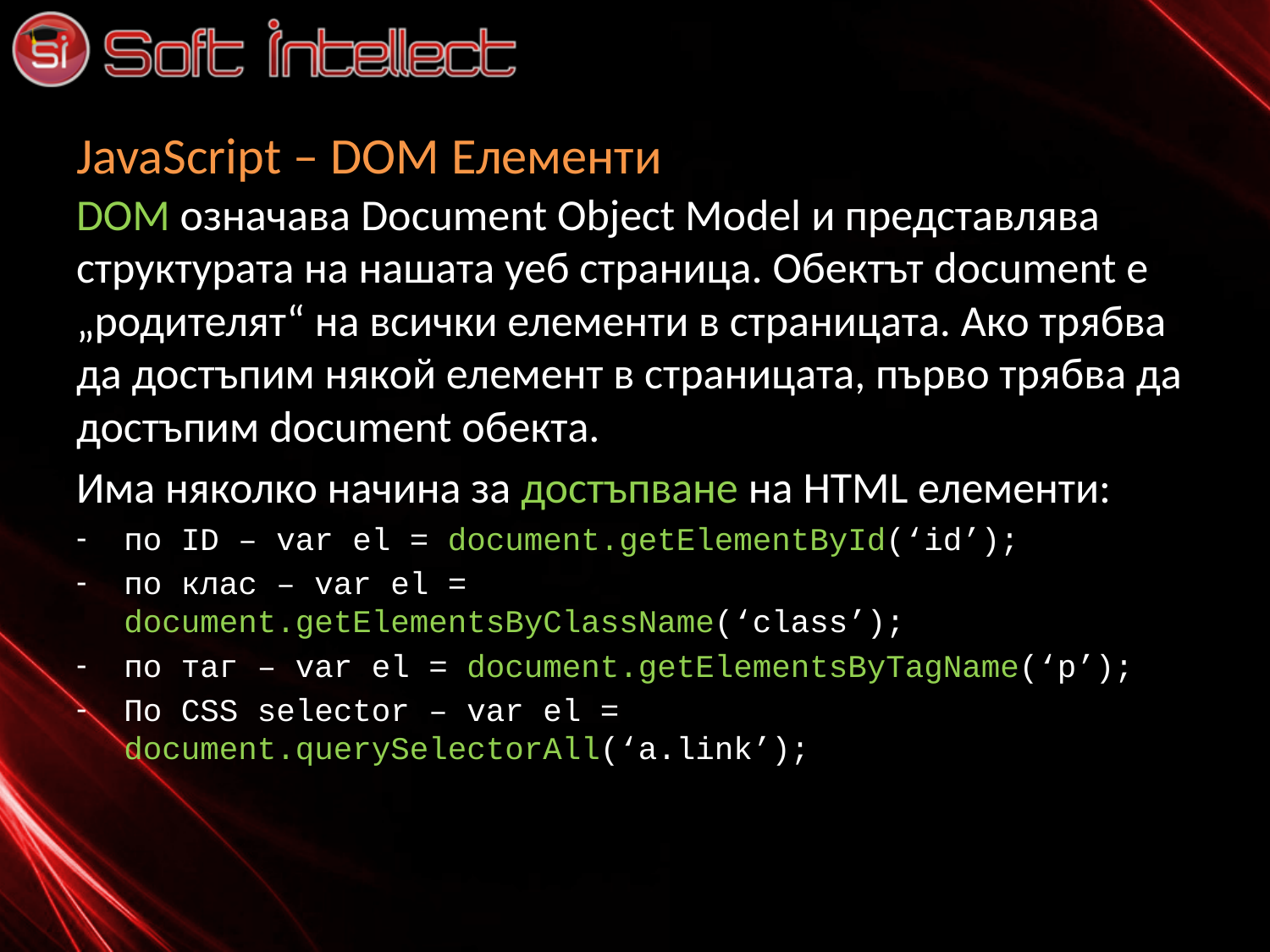

# JavaScript – DOM Елементи
DOM означава Document Object Model и представлява структурата на нашата уеб страница. Обектът document е „родителят“ на всички елементи в страницата. Ако трябва да достъпим някой елемент в страницата, първо трябва да достъпим document обекта.
Има няколко начина за достъпване на HTML елементи:
по ID – var el = document.getElementById(‘id’);
по клас – var el = document.getElementsByClassName(‘class’);
по таг – var el = document.getElementsByTagName(‘p’);
По CSS selector – var el = document.querySelectorAll(‘a.link’);